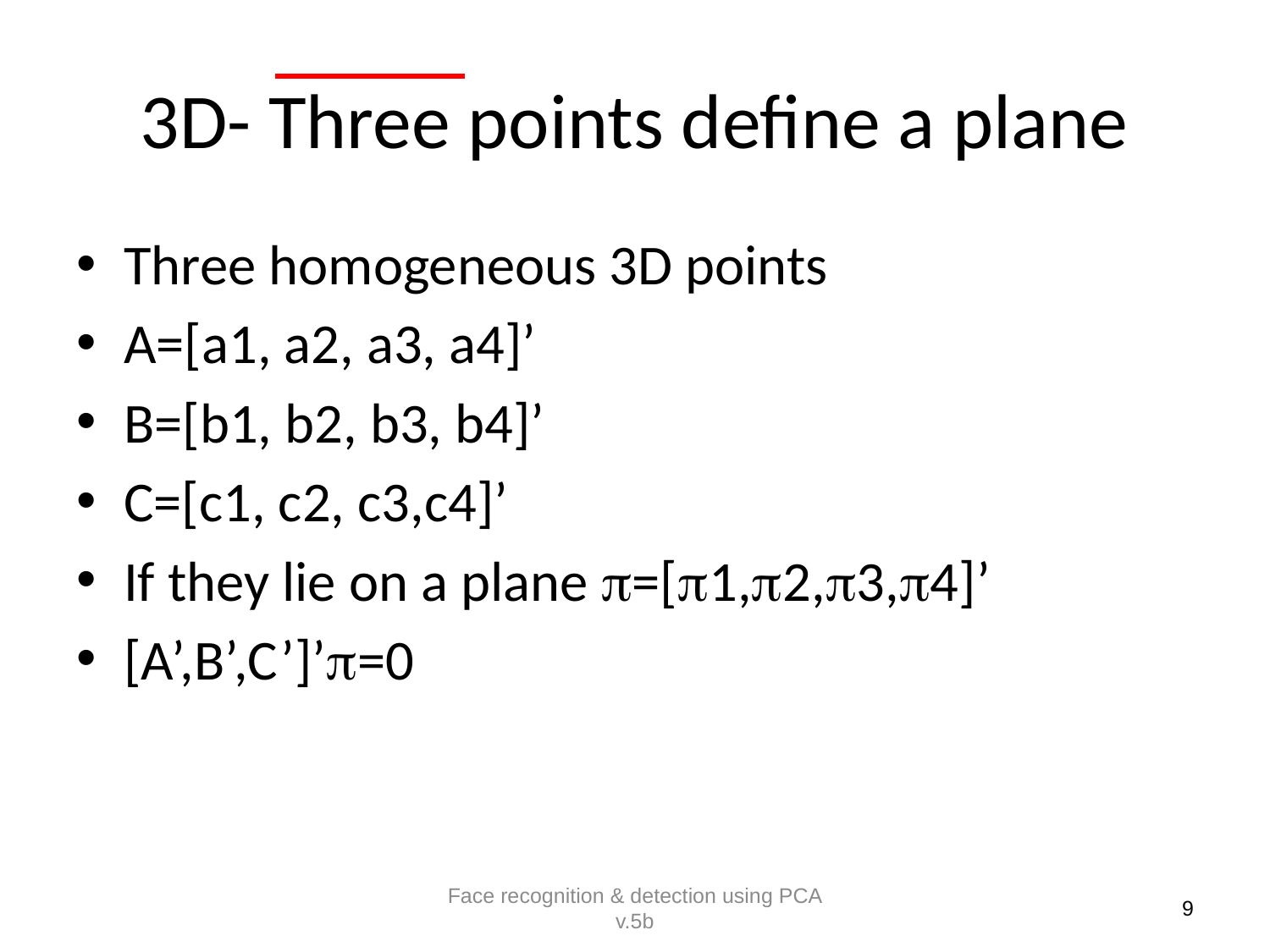

# 3D- Three points define a plane
Three homogeneous 3D points
A=[a1, a2, a3, a4]’
B=[b1, b2, b3, b4]’
C=[c1, c2, c3,c4]’
If they lie on a plane π=[π1,π2,π3,π4]’
[A’,B’,C’]’π=0
Face recognition & detection using PCA v.5b
9